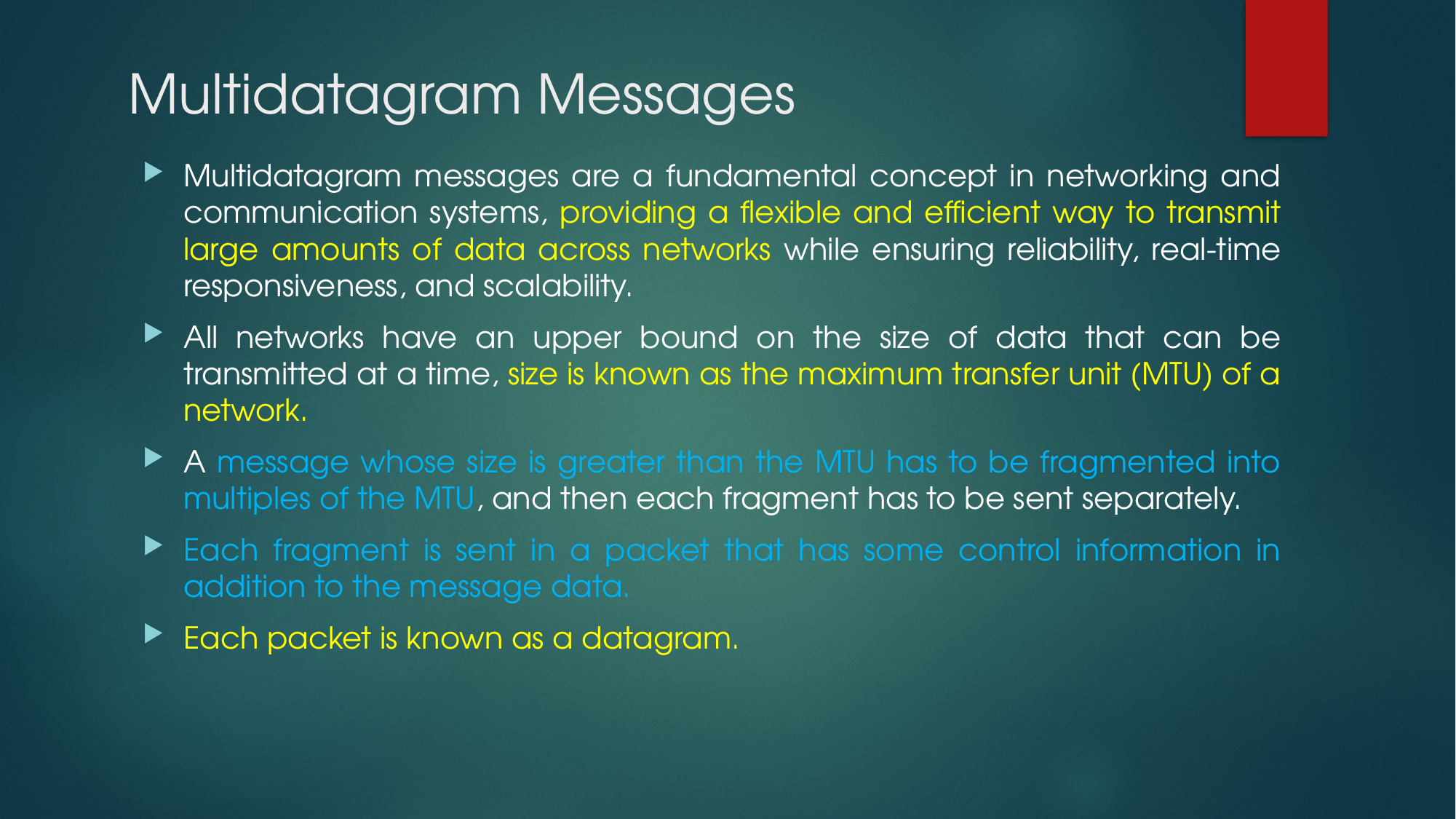

# Multidatagram Messages
Multidatagram messages are a fundamental concept in networking and communication systems, providing a flexible and efficient way to transmit large amounts of data across networks while ensuring reliability, real-time responsiveness, and scalability.
All networks have an upper bound on the size of data that can be transmitted at a time, size is known as the maximum transfer unit (MTU) of a network.
A message whose size is greater than the MTU has to be fragmented into multiples of the MTU, and then each fragment has to be sent separately.
Each fragment is sent in a packet that has some control information in addition to the message data.
Each packet is known as a datagram.